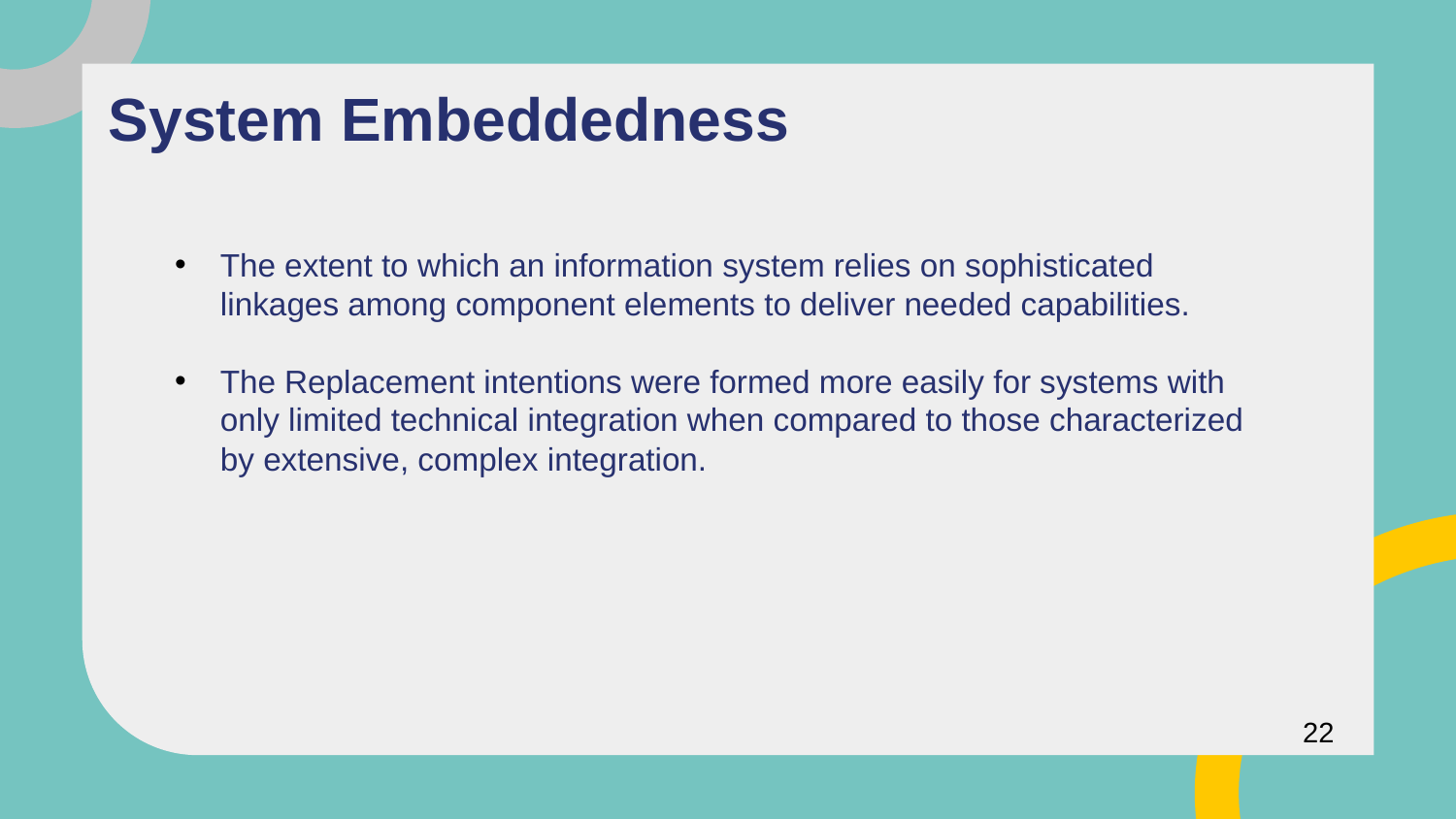

System Embeddedness
The extent to which an information system relies on sophisticated linkages among component elements to deliver needed capabilities.

The Replacement intentions were formed more easily for systems with only limited technical integration when compared to those characterized by extensive, complex integration.
22